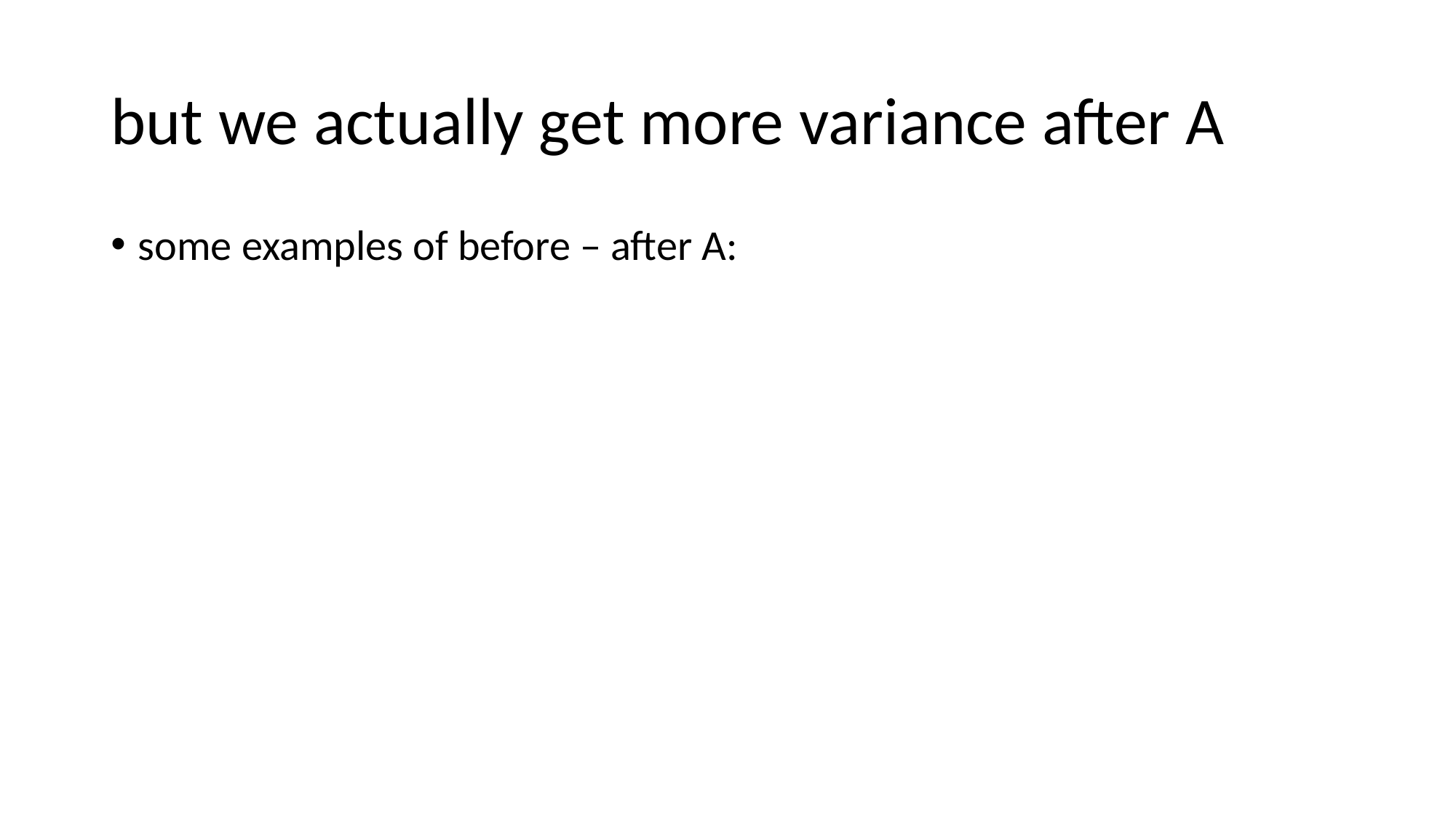

# but we actually get more variance after A
some examples of before – after A: